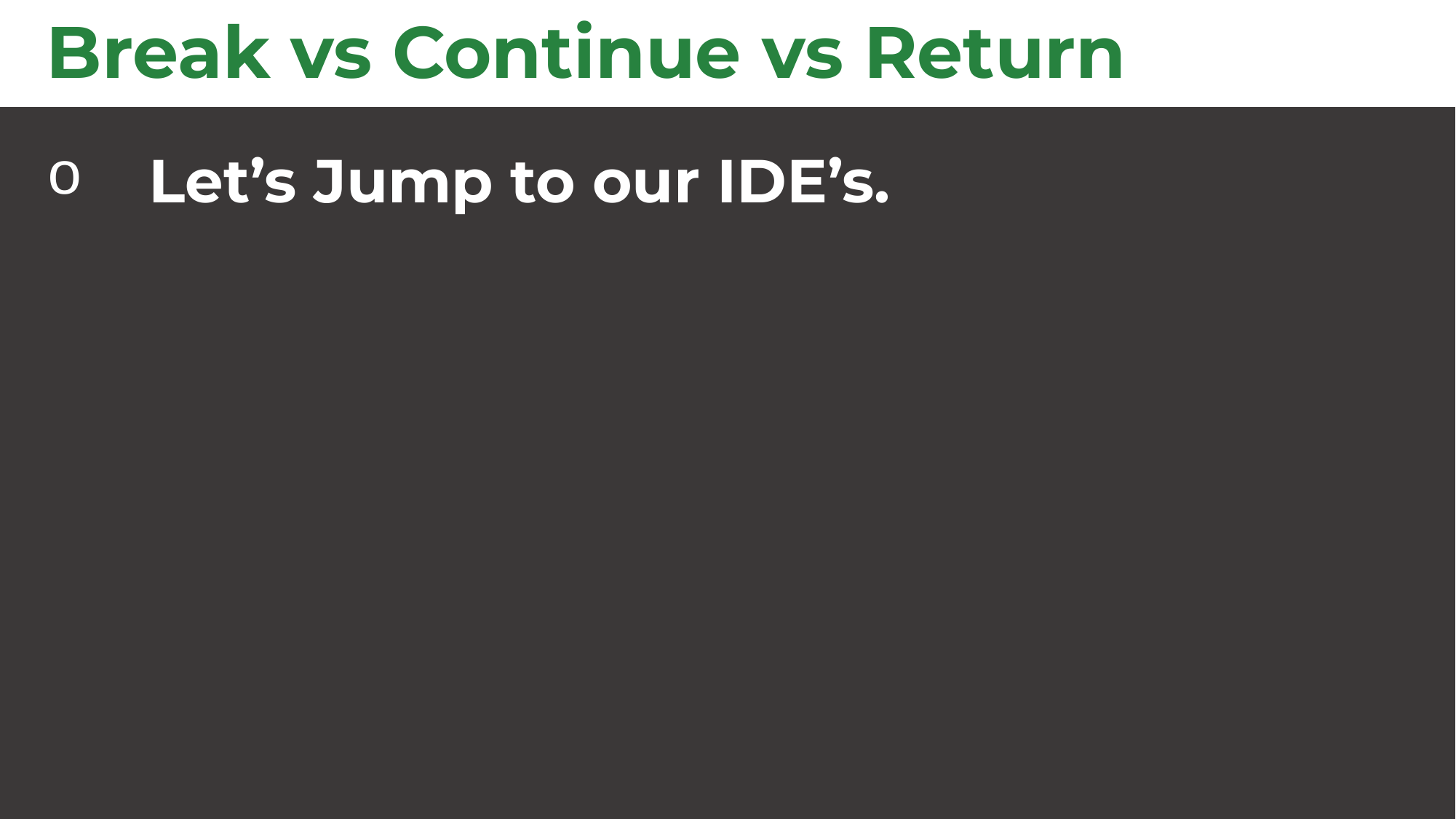

Break vs Continue vs Return
Let’s Jump to our IDE’s.